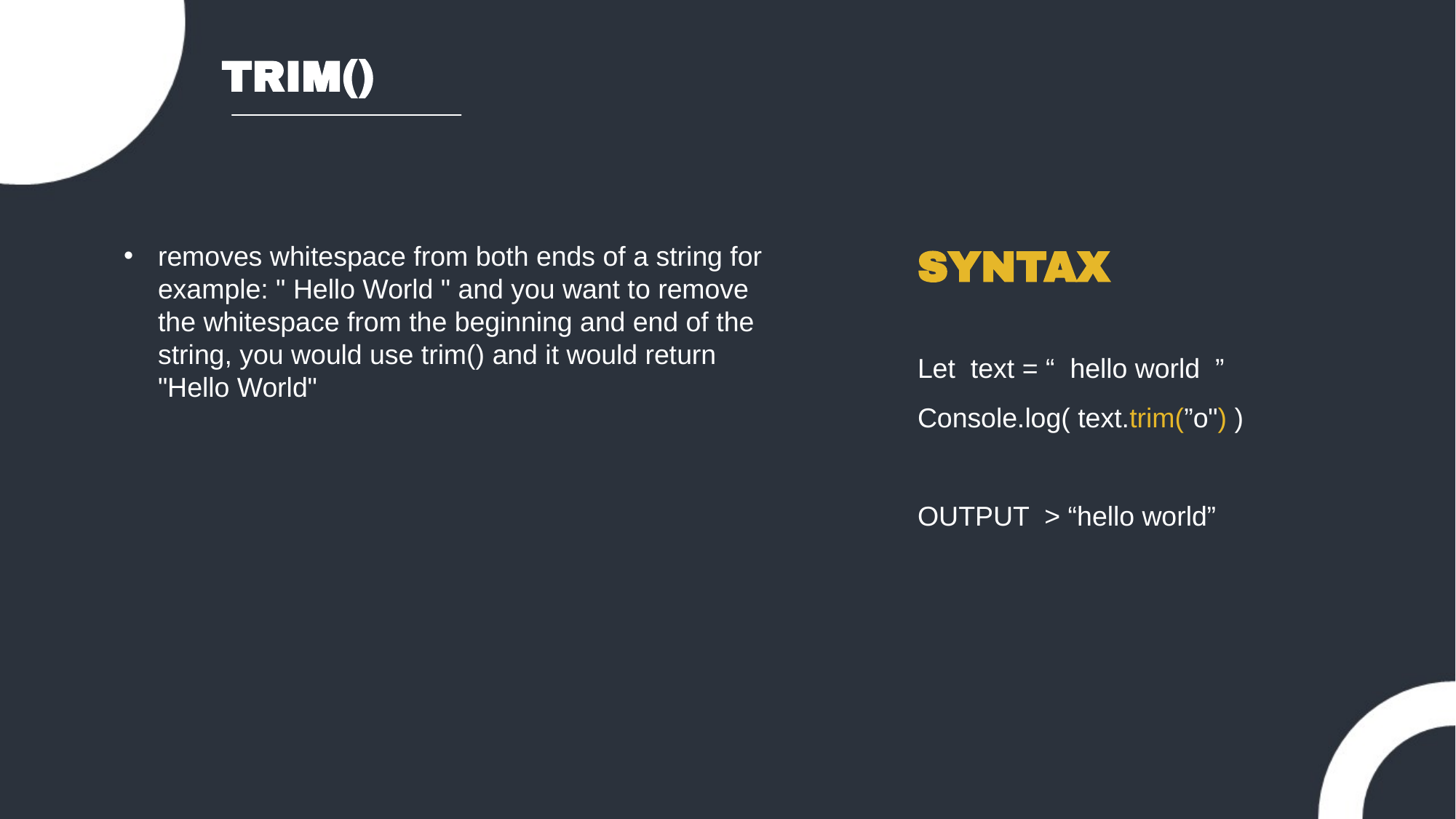

TRIM()
removes whitespace from both ends of a string for example: " Hello World " and you want to remove the whitespace from the beginning and end of the string, you would use trim() and it would return "Hello World"
SYNTAX
Let  text = “  hello world  ”
Console.log( text.trim(”o") )

OUTPUT  > “hello world”